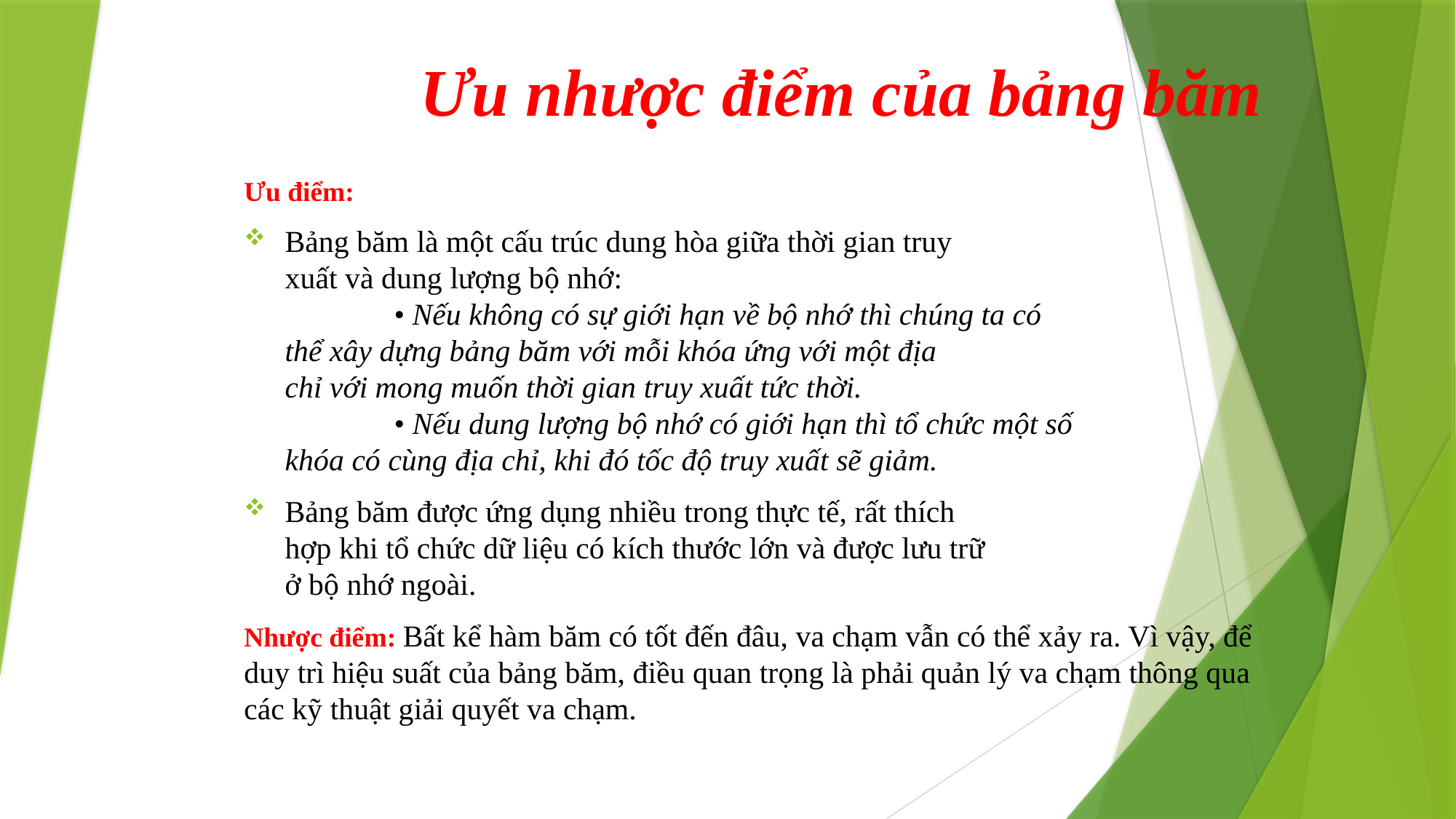

# Ưu nhược điểm của bảng băm
Ưu điểm:
Bảng băm là một cấu trúc dung hòa giữa thời gian truy
xuất và dung lượng bộ nhớ:
	• Nếu không có sự giới hạn về bộ nhớ thì chúng ta có
thể xây dựng bảng băm với mỗi khóa ứng với một địa
chỉ với mong muốn thời gian truy xuất tức thời.
	• Nếu dung lượng bộ nhớ có giới hạn thì tổ chức một số
khóa có cùng địa chỉ, khi đó tốc độ truy xuất sẽ giảm.
Bảng băm được ứng dụng nhiều trong thực tế, rất thích
hợp khi tổ chức dữ liệu có kích thước lớn và được lưu trữ
ở bộ nhớ ngoài.
Nhược điểm: Bất kể hàm băm có tốt đến đâu, va chạm vẫn có thể xảy ra. Vì vậy, để duy trì hiệu suất của bảng băm, điều quan trọng là phải quản lý va chạm thông qua các kỹ thuật giải quyết va chạm.